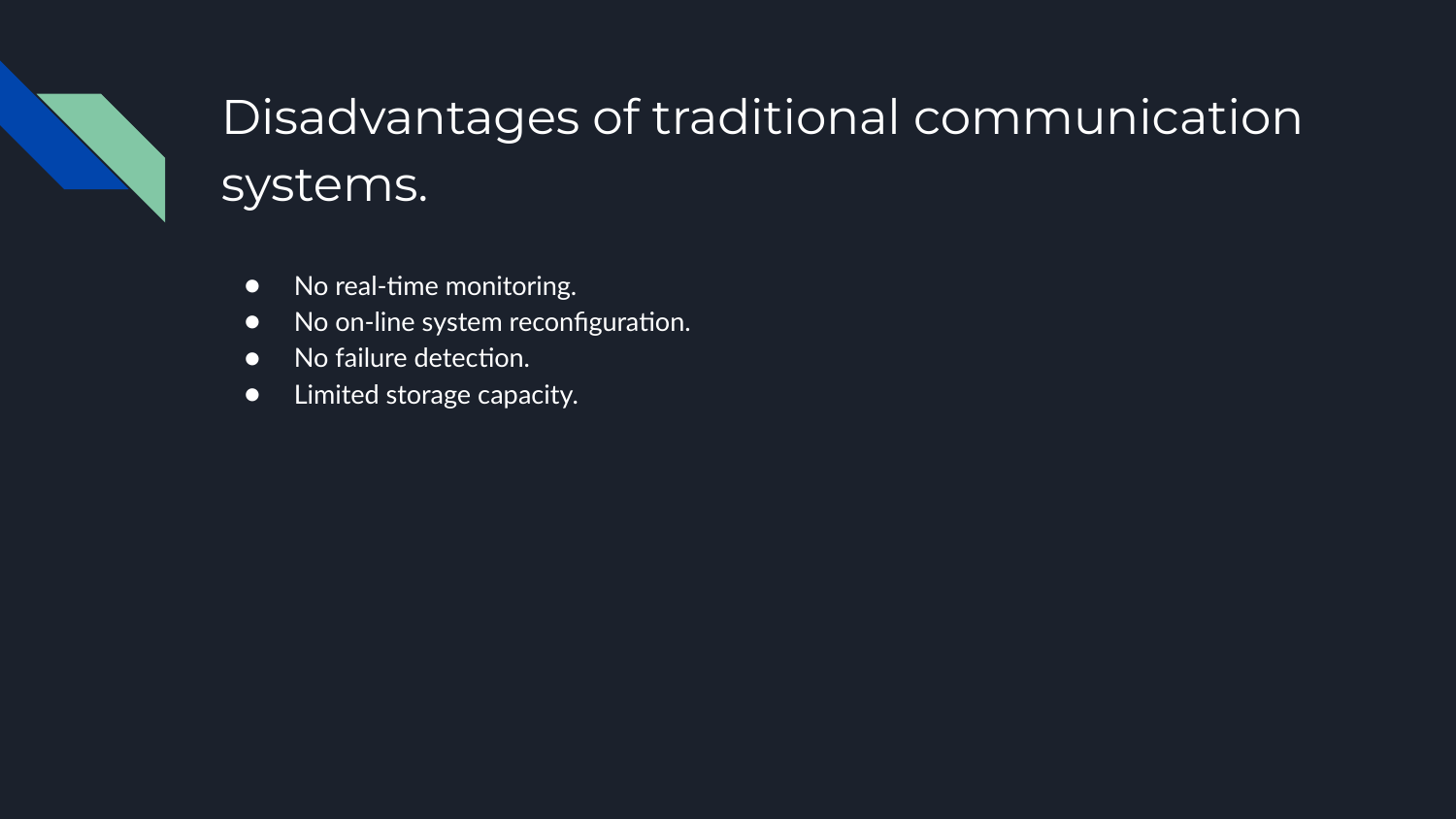

# Disadvantages of traditional communication systems.
No real-time monitoring.
No on-line system reconfiguration.
No failure detection.
Limited storage capacity.